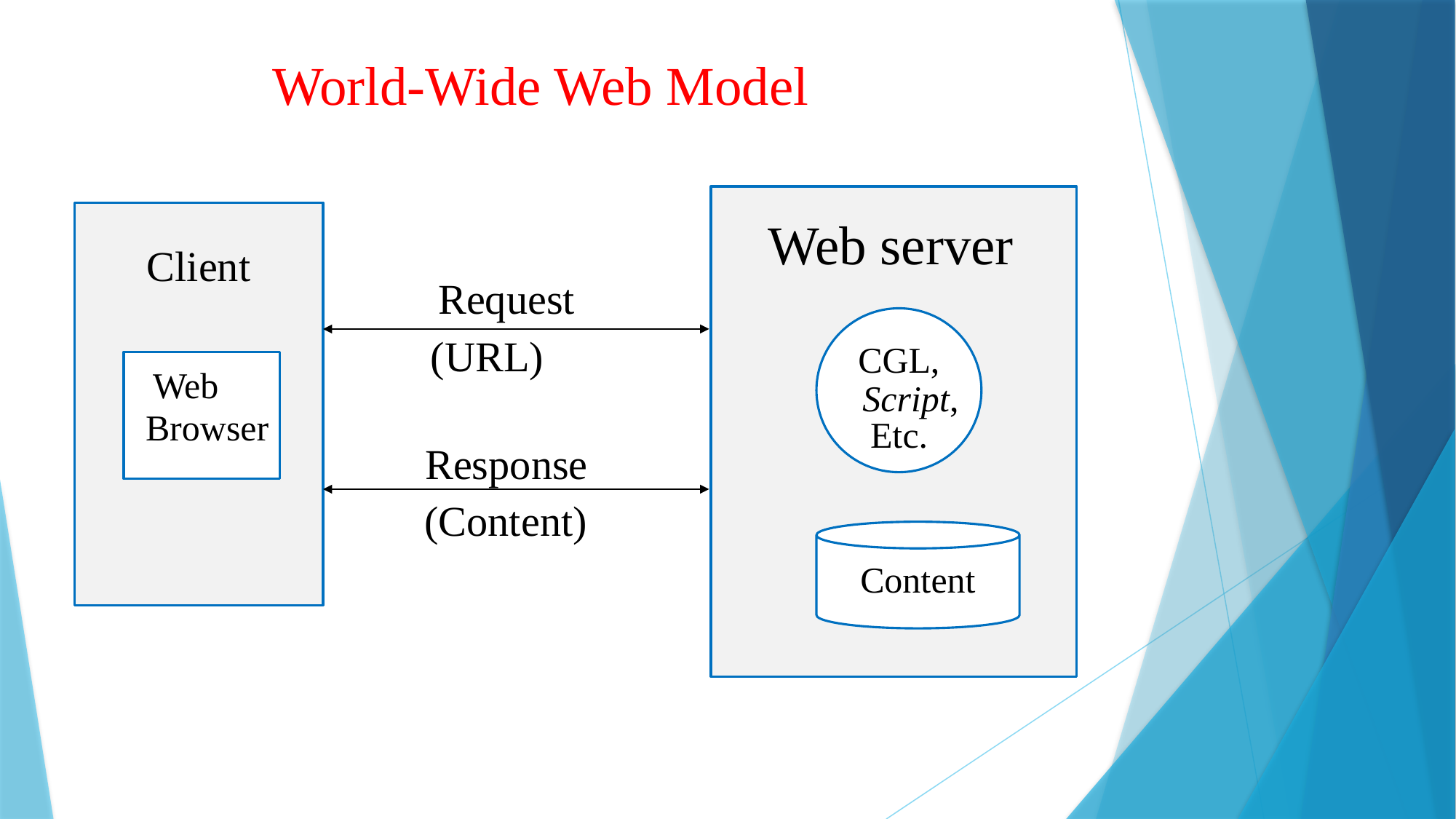

World-Wide Web Model

Web server
Client
Request

(URL)
CGL,

Web
Script,
Browser
Etc.
Response
(Content)

Content